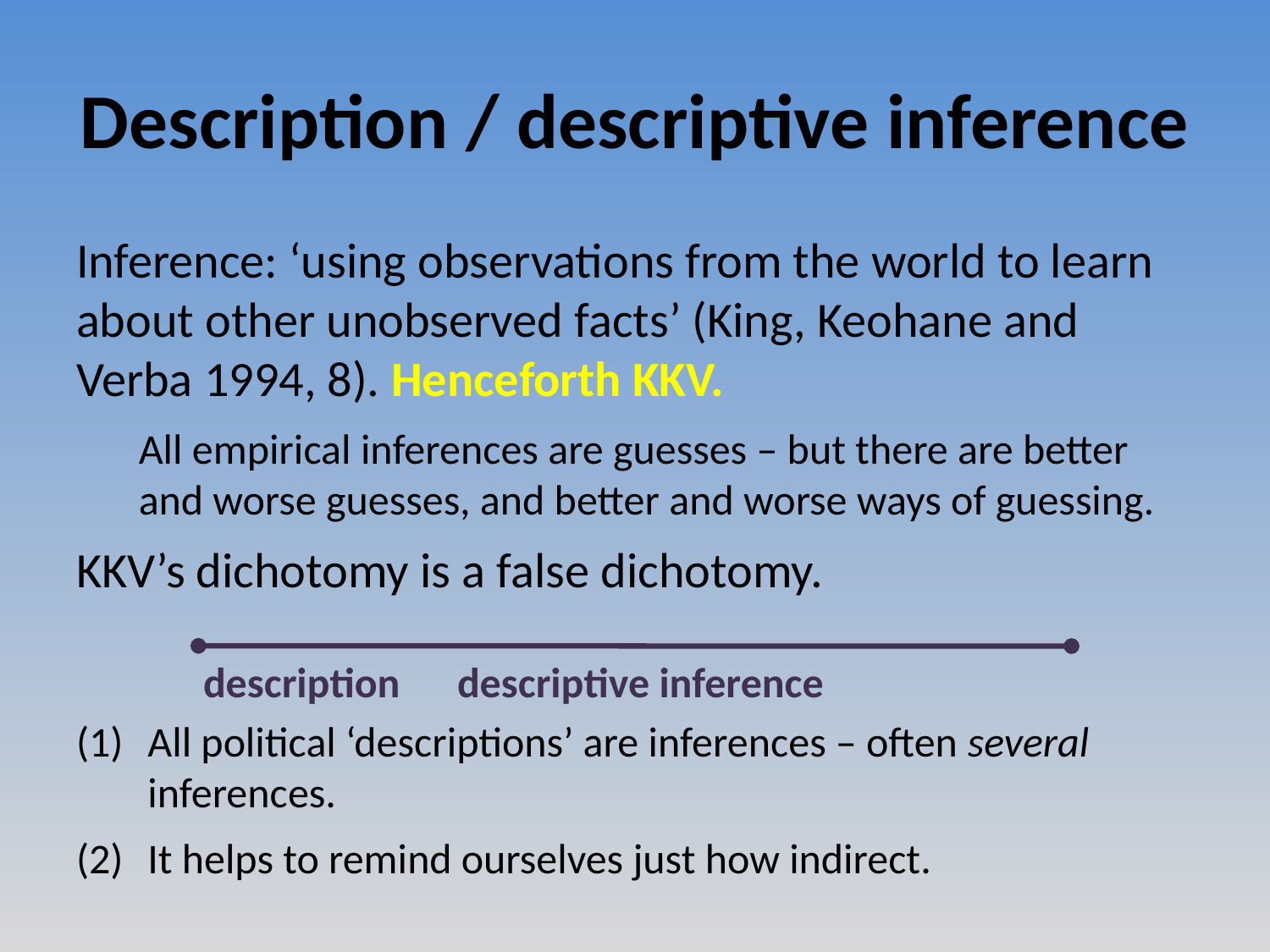

# Description / descriptive inference
Inference: ‘using observations from the world to learn about other unobserved facts’ (King, Keohane and Verba 1994, 8). Henceforth KKV.
All empirical inferences are guesses – but there are better and worse guesses, and better and worse ways of guessing.
KKV’s dichotomy is a false dichotomy.

	description	descriptive inference
All political ‘descriptions’ are inferences – often several inferences.
It helps to remind ourselves just how indirect.